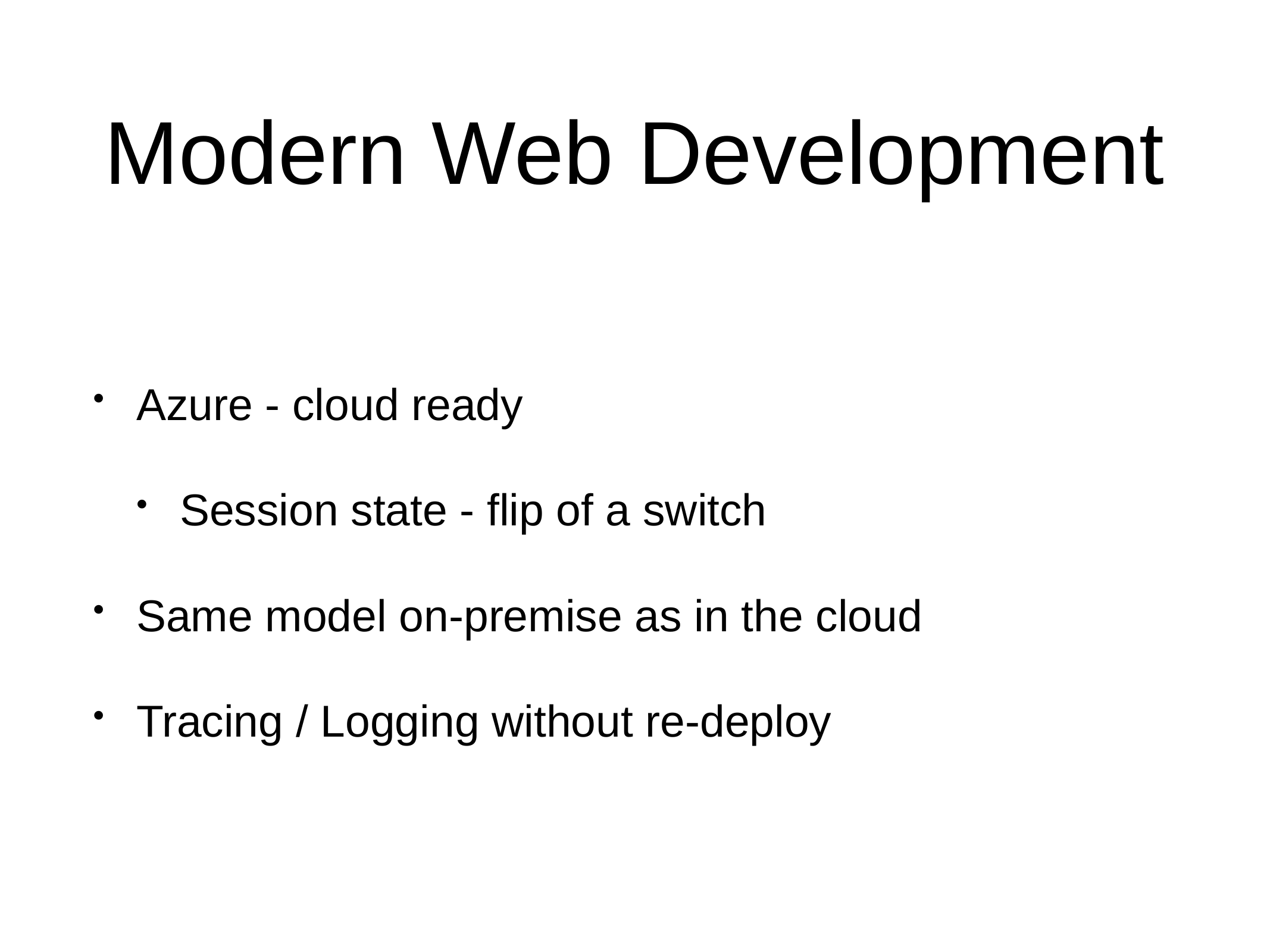

# Modern Web Development
Azure - cloud ready
Session state - flip of a switch
Same model on-premise as in the cloud
Tracing / Logging without re-deploy